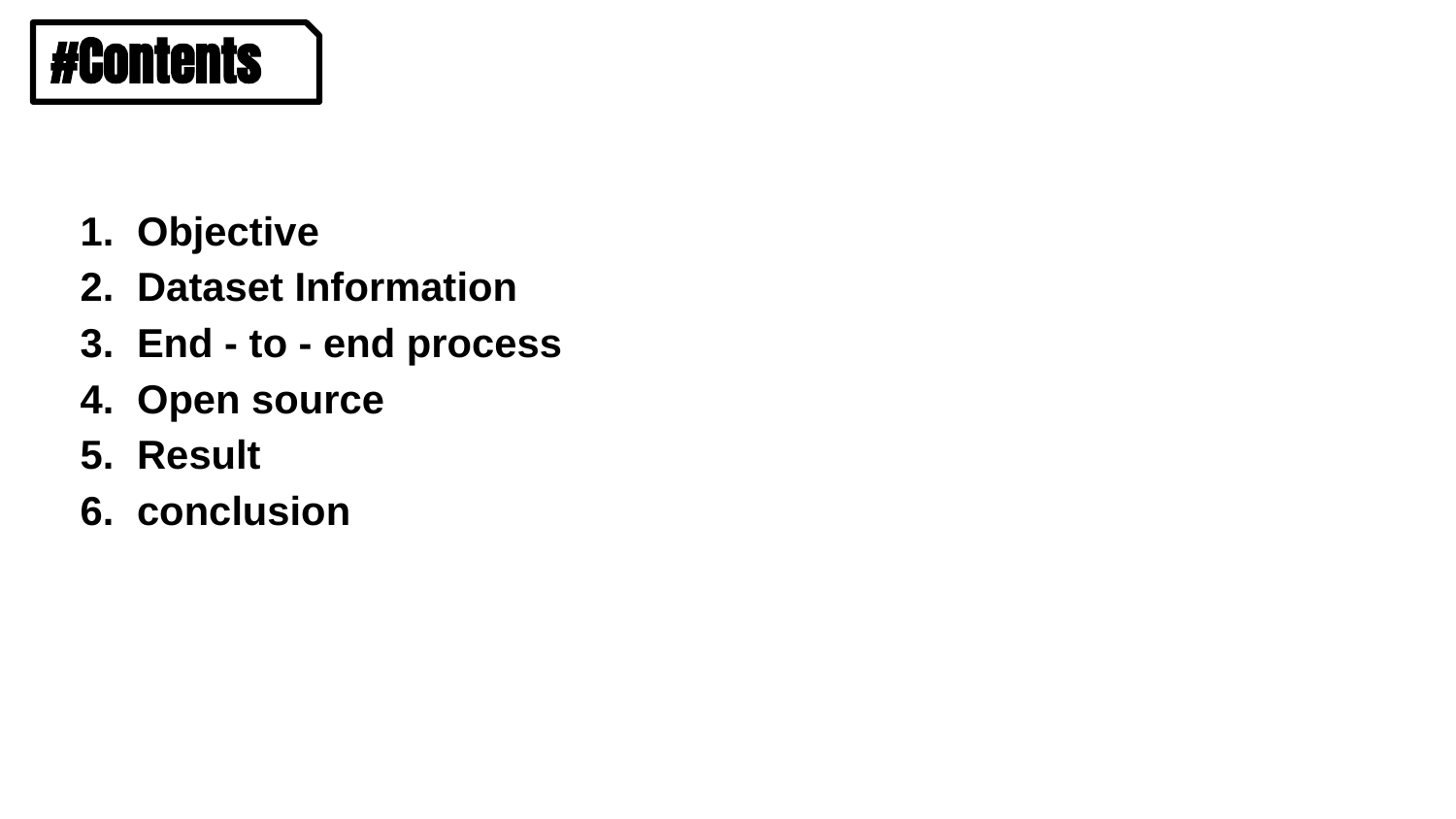

# #Contents

Objective
Dataset Information
End - to - end process
Open source
Result
conclusion